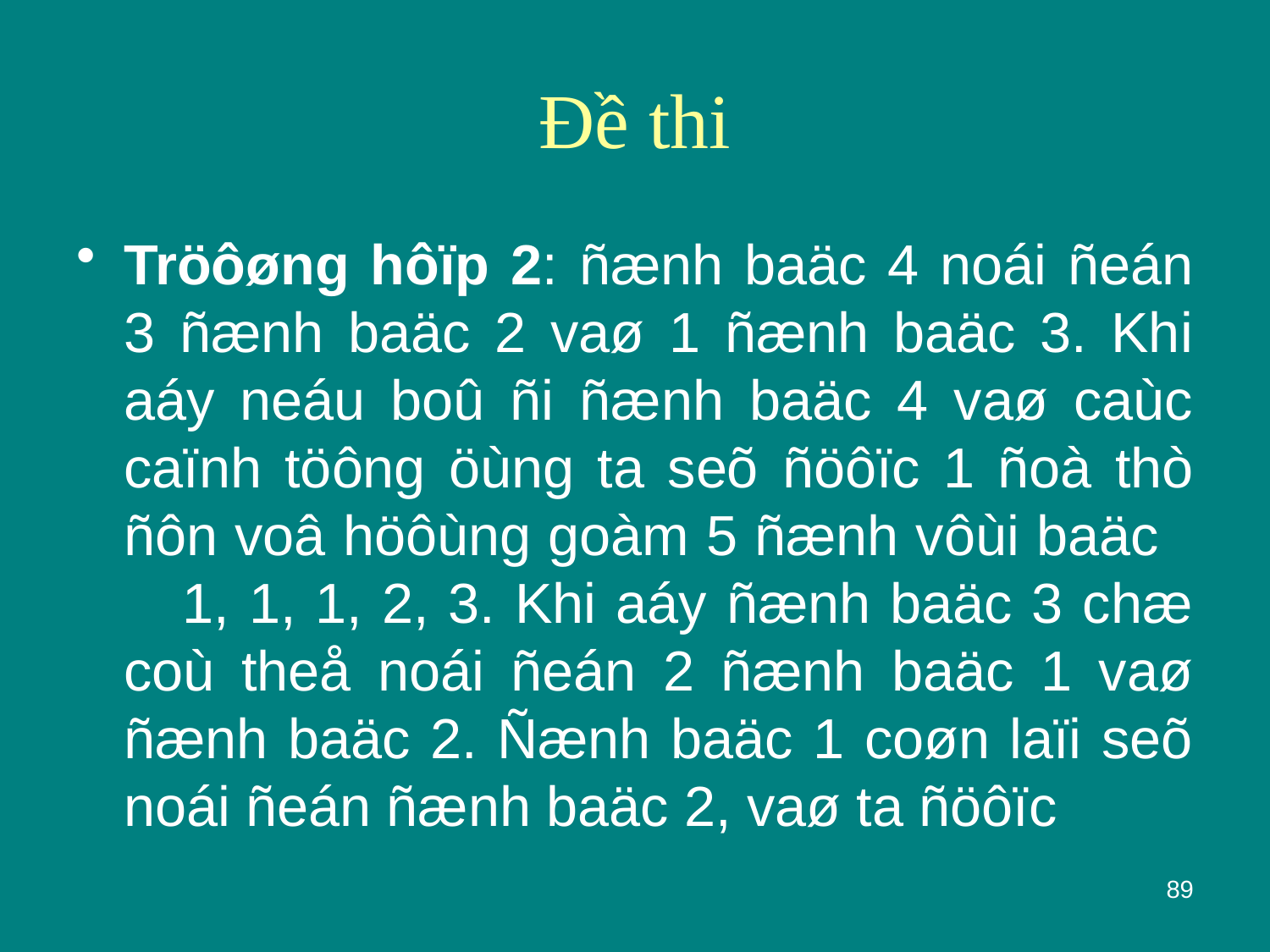

# Đề thi
Tröôøng hôïp 2: ñænh baäc 4 noái ñeán 3 ñænh baäc 2 vaø 1 ñænh baäc 3. Khi aáy neáu boû ñi ñænh baäc 4 vaø caùc caïnh töông öùng ta seõ ñöôïc 1 ñoà thò ñôn voâ höôùng goàm 5 ñænh vôùi baäc      1, 1, 1, 2, 3. Khi aáy ñænh baäc 3 chæ coù theå noái ñeán 2 ñænh baäc 1 vaø ñænh baäc 2. Ñænh baäc 1 coøn laïi seõ noái ñeán ñænh baäc 2, vaø ta ñöôïc
89